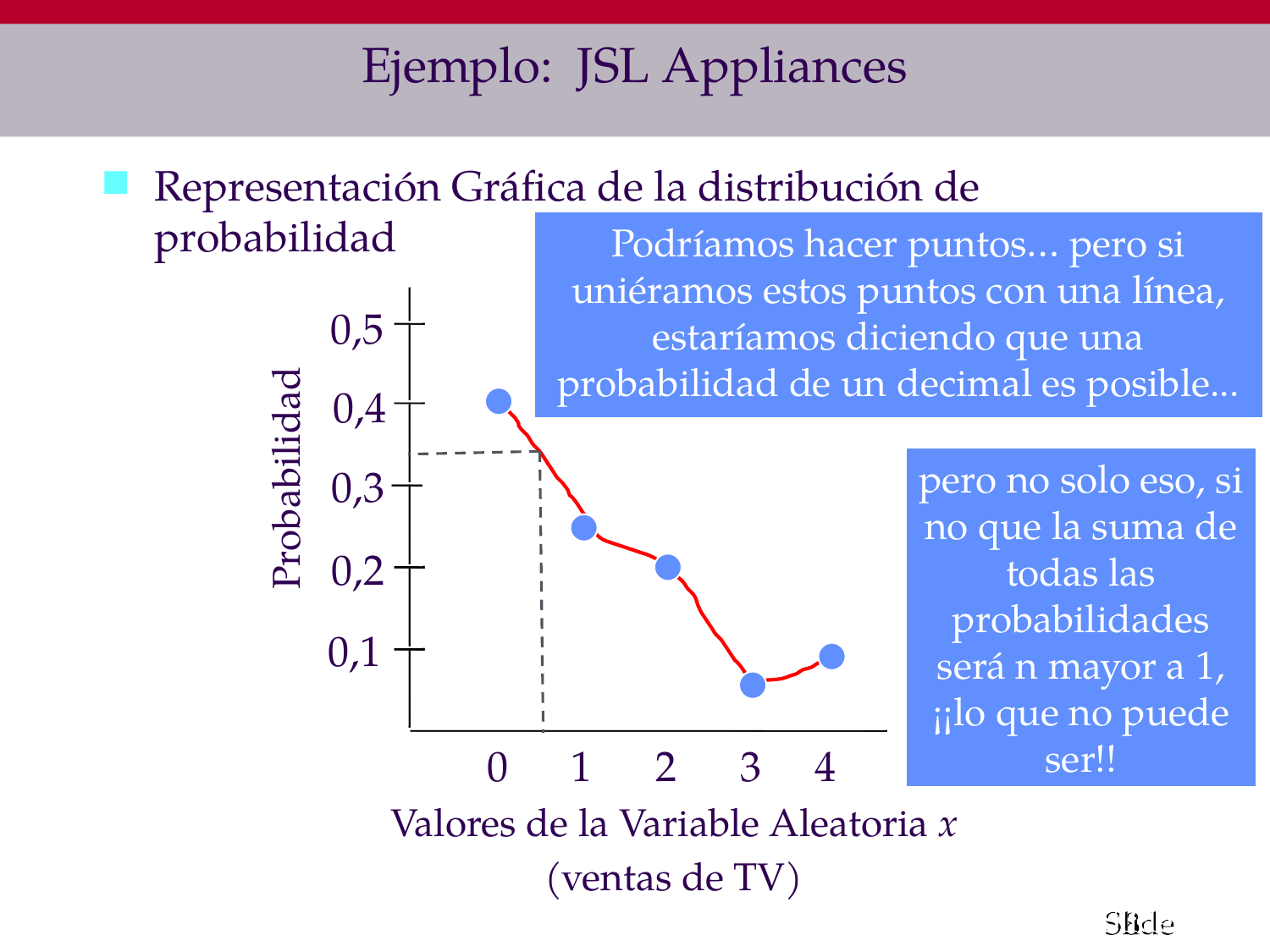

# Ejemplo:  JSL Appliances
Representación Gráfica de la distribución de probabilidad
Podríamos hacer puntos… pero si uniéramos estos puntos con una línea, estaríamos diciendo que una probabilidad de un decimal es posible...

0,5

0,4

pero no solo eso, si no que la suma de todas las probabilidades será n mayor a 1, ¡¡lo que no puede ser!!
Probabilidad
0,3

0,2

0,1

0      1      2      3     4
Valores de la Variable Aleatoria x
(ventas de TV)